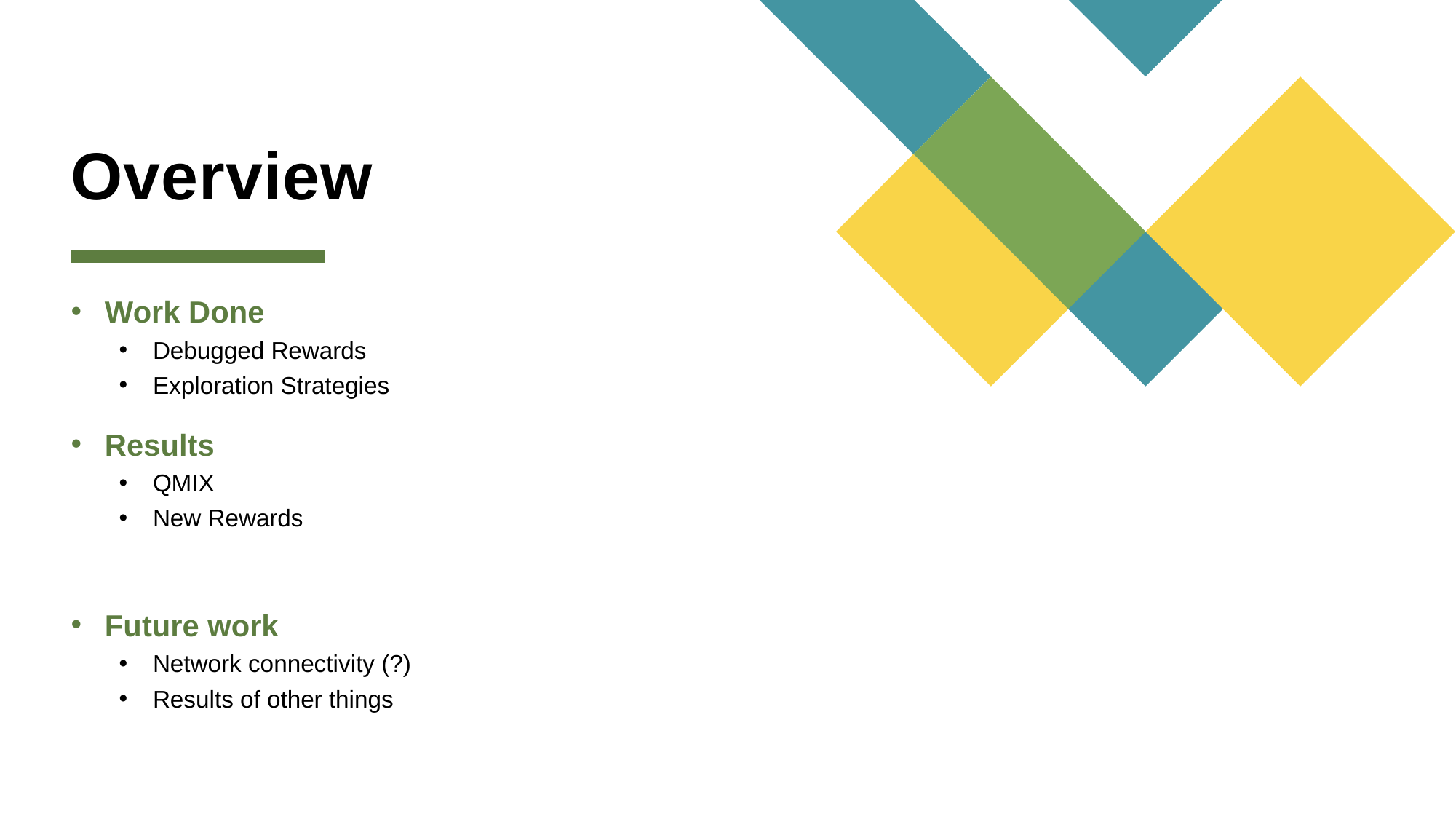

# Overview
Work Done
Debugged Rewards
Exploration Strategies
Results
QMIX
New Rewards

Future work
Network connectivity (?)
Results of other things